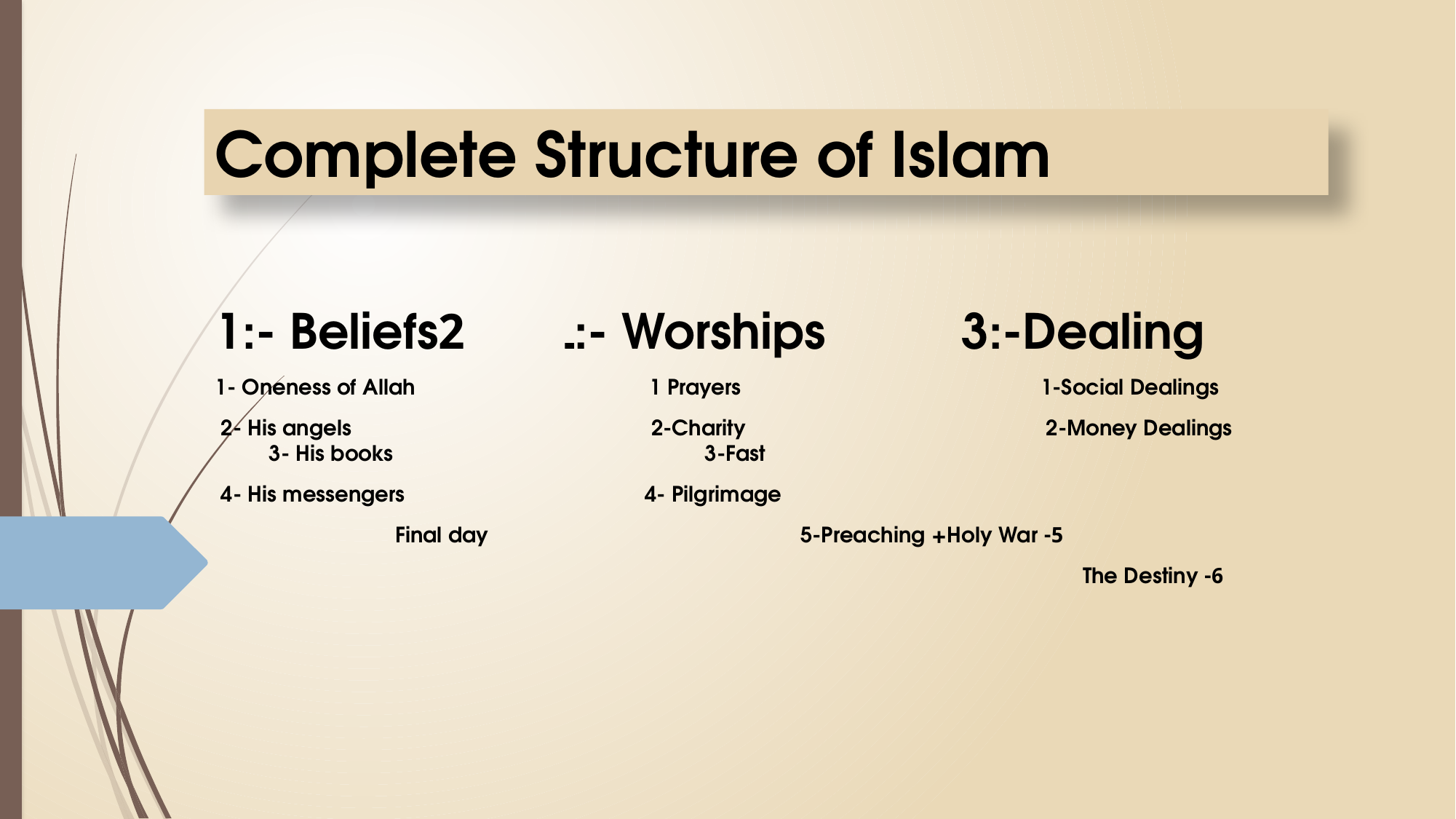

# Complete Structure of Islam
1:- Beliefs۔        2:- Worships          3:-Dealing
1- Oneness of Allah                                       1 Prayers                                                  1-Social Dealings
 2- His angels                                                  2-Charity                                                  2-Money Dealings                        3- His books                                                    3-Fast
 4- His messengers                                        4- Pilgrimage
5- Final day                                                    5-Preaching +Holy War
6- The Destiny